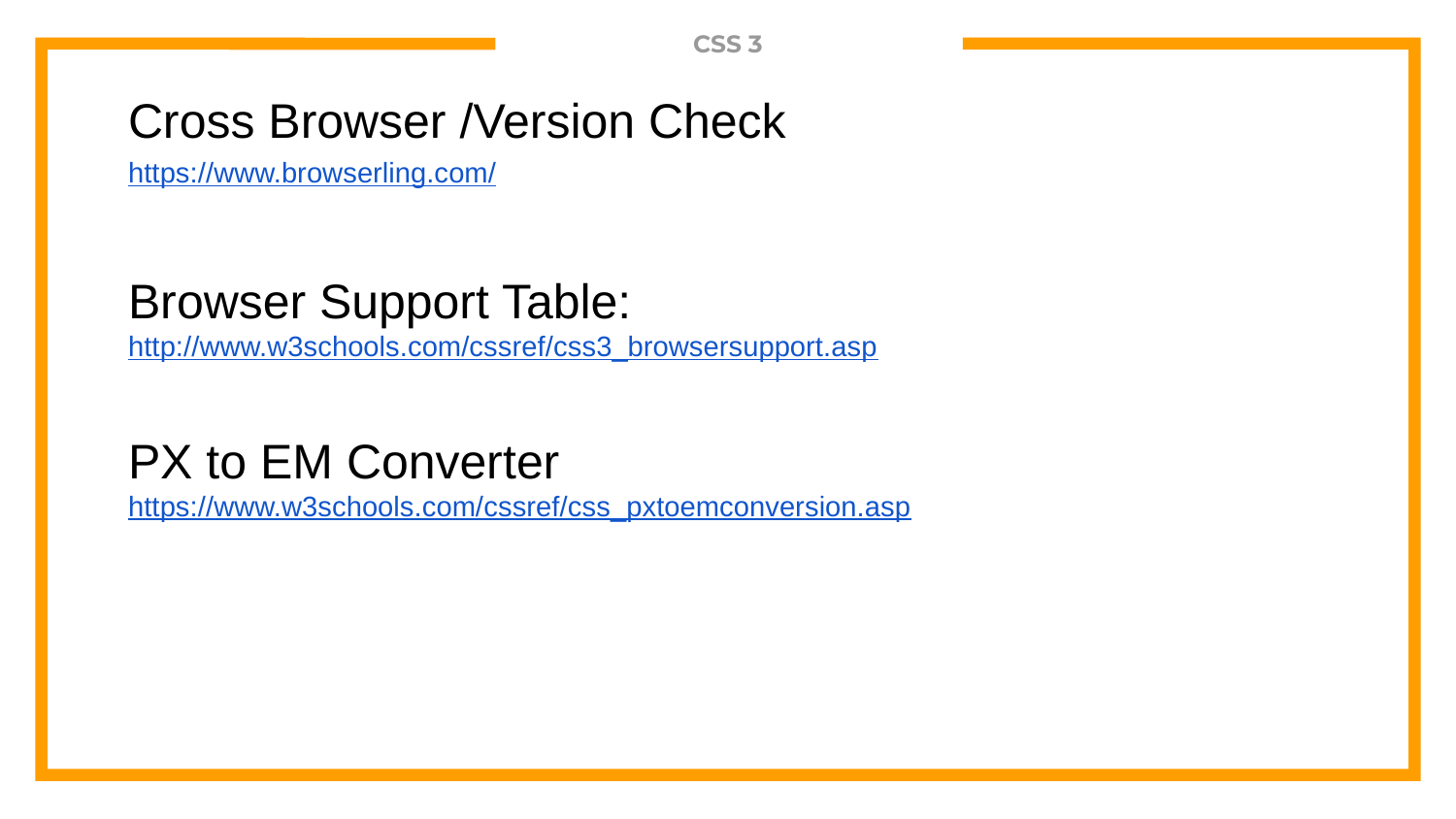

# CSS 3

Cross Browser /Version Check
https://www.browserling.com/

Browser Support Table:
http://www.w3schools.com/cssref/css3_browsersupport.asp

PX to EM Converter
https://www.w3schools.com/cssref/css_pxtoemconversion.asp